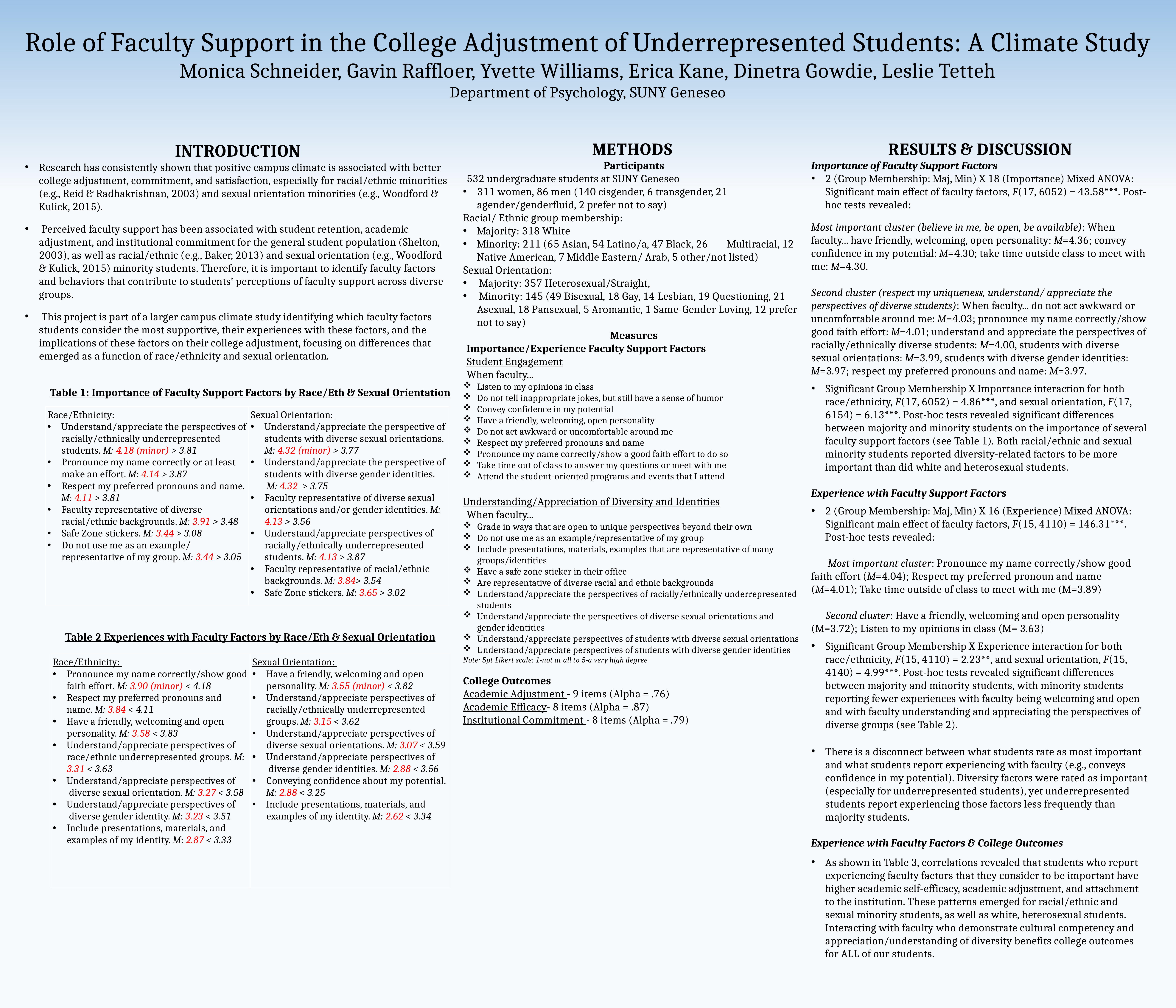

Role of Faculty Support in the College Adjustment of Underrepresented Students: A Climate Study
Monica Schneider, Gavin Raffloer, Yvette Williams, Erica Kane, Dinetra Gowdie, Leslie Tetteh
Department of Psychology, SUNY Geneseo
METHODS
Participants
532 undergraduate students at SUNY Geneseo
311 women, 86 men (140 cisgender, 6 transgender, 21 agender/genderfluid, 2 prefer not to say)
Racial/ Ethnic group membership:
Majority: 318 White
Minority: 211 (65 Asian, 54 Latino/a, 47 Black, 26        Multiracial, 12 Native American, 7 Middle Eastern/ Arab, 5 other/not listed)
Sexual Orientation:
 Majority: 357 Heterosexual/Straight,
 Minority: 145 (49 Bisexual, 18 Gay, 14 Lesbian, 19 Questioning, 21 Asexual, 18 Pansexual, 5 Aromantic, 1 Same-Gender Loving, 12 prefer not to say)
Measures
Importance/Experience Faculty Support Factors
Student Engagement
When faculty...
Listen to my opinions in class
Do not tell inappropriate jokes, but still have a sense of humor
Convey confidence in my potential
Have a friendly, welcoming, open personality
Do not act awkward or uncomfortable around me
Respect my preferred pronouns and name
Pronounce my name correctly/show a good faith effort to do so
Take time out of class to answer my questions or meet with me
Attend the student-oriented programs and events that I attend
Understanding/Appreciation of Diversity and Identities
When faculty...
Grade in ways that are open to unique perspectives beyond their own
Do not use me as an example/representative of my group
Include presentations, materials, examples that are representative of many groups/identities
Have a safe zone sticker in their office
Are representative of diverse racial and ethnic backgrounds
Understand/appreciate the perspectives of racially/ethnically underrepresented students
Understand/appreciate the perspectives of diverse sexual orientations and gender identities
Understand/appreciate perspectives of students with diverse sexual orientations
Understand/appreciate perspectives of students with diverse gender identities
Note: 5pt Likert scale: 1-not at all to 5-a very high degree

College Outcomes
Academic Adjustment - 9 items (Alpha = .76)
Academic Efficacy- 8 items (Alpha = .87)
Institutional Commitment - 8 items (Alpha = .79)

RESULTS & DISCUSSION
Importance of Faculty Support Factors
2 (Group Membership: Maj, Min) X 18 (Importance) Mixed ANOVA: Significant main effect of faculty factors, F(17, 6052) = 43.58***. Post-hoc tests revealed:

Most important cluster (believe in me, be open, be available): When faculty... have friendly, welcoming, open personality: M=4.36; convey confidence in my potential: M=4.30; take time outside class to meet with me: M=4.30.
Second cluster (respect my uniqueness, understand/ appreciate the perspectives of diverse students): When faculty... do not act awkward or uncomfortable around me: M=4.03; pronounce my name correctly/show good faith effort: M=4.01; understand and appreciate the perspectives of racially/ethnically diverse students: M=4.00, students with diverse sexual orientations: M=3.99, students with diverse gender identities: M=3.97; respect my preferred pronouns and name: M=3.97.
Significant Group Membership X Importance interaction for both race/ethnicity, F(17, 6052) = 4.86***, and sexual orientation, F(17, 6154) = 6.13***. Post-hoc tests revealed significant differences between majority and minority students on the importance of several faculty support factors (see Table 1). Both racial/ethnic and sexual minority students reported diversity-related factors to be more important than did white and heterosexual students.
Experience with Faculty Support Factors
2 (Group Membership: Maj, Min) X 16 (Experience) Mixed ANOVA: Significant main effect of faculty factors, F(15, 4110) = 146.31***. Post-hoc tests revealed:
       Most important cluster: Pronounce my name correctly/show good faith effort (M=4.04); Respect my preferred pronoun and name (M=4.01); Take time outside of class to meet with me (M=3.89)
      Second cluster: Have a friendly, welcoming and open personality (M=3.72); Listen to my opinions in class (M= 3.63)
Significant Group Membership X Experience interaction for both race/ethnicity, F(15, 4110) = 2.23**, and sexual orientation, F(15, 4140) = 4.99***. Post-hoc tests revealed significant differences between majority and minority students, with minority students reporting fewer experiences with faculty being welcoming and open and with faculty understanding and appreciating the perspectives of diverse groups (see Table 2).

There is a disconnect between what students rate as most important and what students report experiencing with faculty (e.g., conveys confidence in my potential). Diversity factors were rated as important (especially for underrepresented students), yet underrepresented students report experiencing those factors less frequently than majority students.
Experience with Faculty Factors & College Outcomes
As shown in Table 3, correlations revealed that students who report experiencing faculty factors that they consider to be important have higher academic self-efficacy, academic adjustment, and attachment to the institution. These patterns emerged for racial/ethnic and sexual minority students, as well as white, heterosexual students. Interacting with faculty who demonstrate cultural competency and appreciation/understanding of diversity benefits college outcomes for ALL of our students.

INTRODUCTION
Research has consistently shown that positive campus climate is associated with better college adjustment, commitment, and satisfaction, especially for racial/ethnic minorities (e.g., Reid & Radhakrishnan, 2003) and sexual orientation minorities (e.g., Woodford & Kulick, 2015).

 Perceived faculty support has been associated with student retention, academic adjustment, and institutional commitment for the general student population (Shelton, 2003), as well as racial/ethnic (e.g., Baker, 2013) and sexual orientation (e.g., Woodford & Kulick, 2015) minority students. Therefore, it is important to identify faculty factors and behaviors that contribute to students’ perceptions of faculty support across diverse groups.

 This project is part of a larger campus climate study identifying which faculty factors students consider the most supportive, their experiences with these factors, and the implications of these factors on their college adjustment, focusing on differences that emerged as a function of race/ethnicity and sexual orientation.
Table 1: Importance of Faculty Support Factors by Race/Eth & Sexual Orientation
| Race/Ethnicity: Understand/appreciate the perspectives of racially/ethnically underrepresented students. M: 4.18 (minor) > 3.81 Pronounce my name correctly or at least make an effort. M: 4.14 > 3.87 Respect my preferred pronouns and name. M: 4.11 > 3.81 Faculty representative of diverse racial/ethnic backgrounds. M: 3.91 > 3.48 Safe Zone stickers. M: 3.44 > 3.08 Do not use me as an example/ representative of my group. M: 3.44 > 3.05 | Sexual Orientation: Understand/appreciate the perspective of students with diverse sexual orientations. M: 4.32 (minor) > 3.77 Understand/appreciate the perspective of students with diverse gender identities.  M: 4.32  > 3.75 Faculty representative of diverse sexual orientations and/or gender identities. M: 4.13 > 3.56 Understand/appreciate perspectives of racially/ethnically underrepresented students. M: 4.13 > 3.87 Faculty representative of racial/ethnic backgrounds. M: 3.84> 3.54 Safe Zone stickers. M: 3.65 > 3.02 |
| --- | --- |
Table 2 Experiences with Faculty Factors by Race/Eth & Sexual Orientation
| Race/Ethnicity: Pronounce my name correctly/show good faith effort. M: 3.90 (minor) < 4.18 Respect my preferred pronouns and name. M: 3.84 < 4.11 Have a friendly, welcoming and open personality. M: 3.58 < 3.83 Understand/appreciate perspectives of race/ethnic underrepresented groups. M: 3.31 < 3.63 Understand/appreciate perspectives of  diverse sexual orientation. M: 3.27 < 3.58 Understand/appreciate perspectives of  diverse gender identity. M: 3.23 < 3.51 Include presentations, materials, and examples of my identity. M: 2.87 < 3.33 | Sexual Orientation: Have a friendly, welcoming and open personality. M: 3.55 (minor) < 3.82 Understand/appreciate perspectives of racially/ethnically underrepresented groups. M: 3.15 < 3.62 Understand/appreciate perspectives of diverse sexual orientations. M: 3.07 < 3.59 Understand/appreciate perspectives of  diverse gender identities. M: 2.88 < 3.56 Conveying confidence about my potential. M: 2.88 < 3.25 Include presentations, materials, and examples of my identity. M: 2.62 < 3.34 |
| --- | --- |